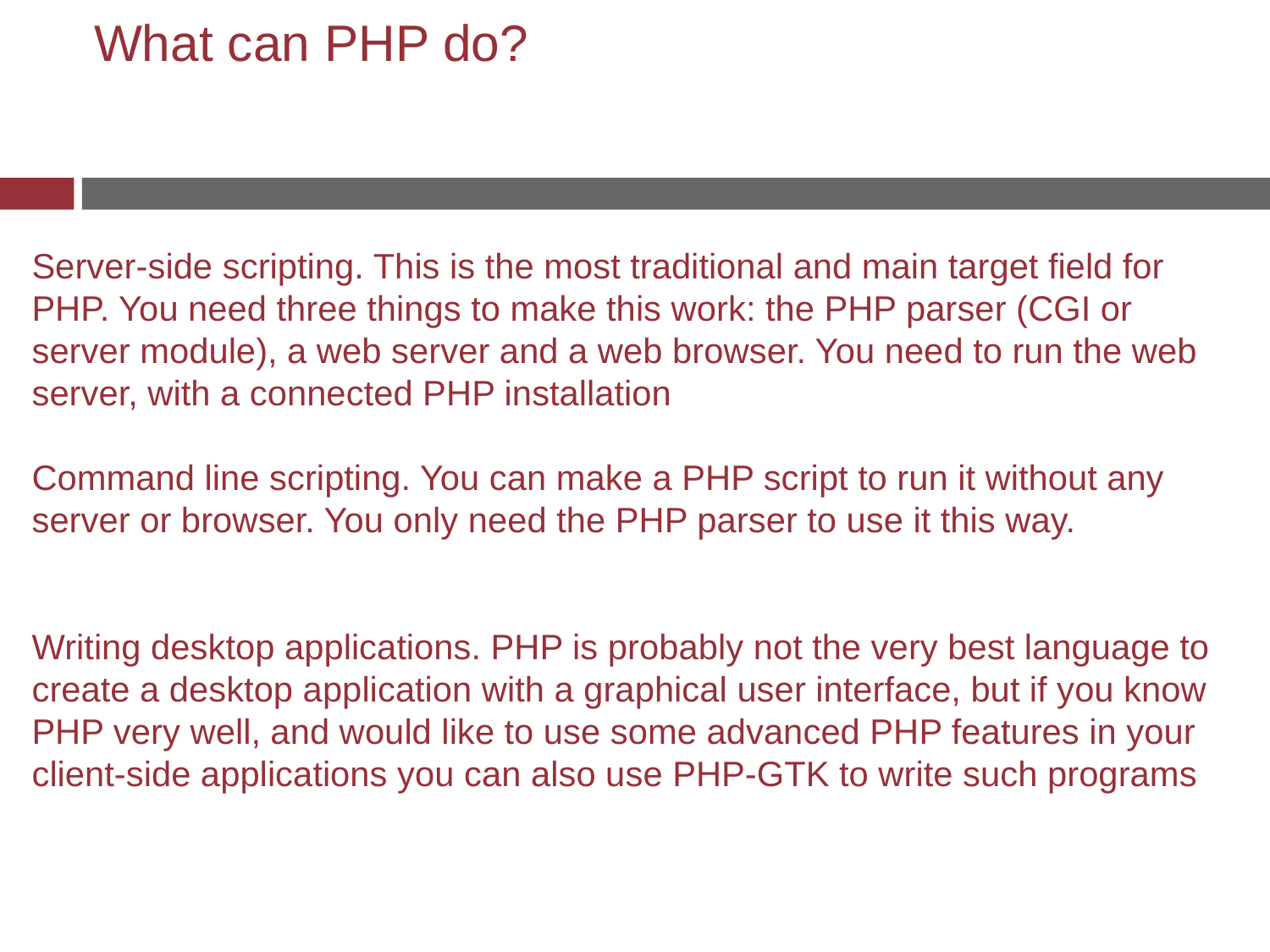

What can PHP do?
# Server-side scripting. This is the most traditional and main target field for PHP. You need three things to make this work: the PHP parser (CGI or server module), a web server and a web browser. You need to run the web server, with a connected PHP installation Command line scripting. You can make a PHP script to run it without any server or browser. You only need the PHP parser to use it this way. Writing desktop applications. PHP is probably not the very best language to create a desktop application with a graphical user interface, but if you know PHP very well, and would like to use some advanced PHP features in your client-side applications you can also use PHP-GTK to write such programs